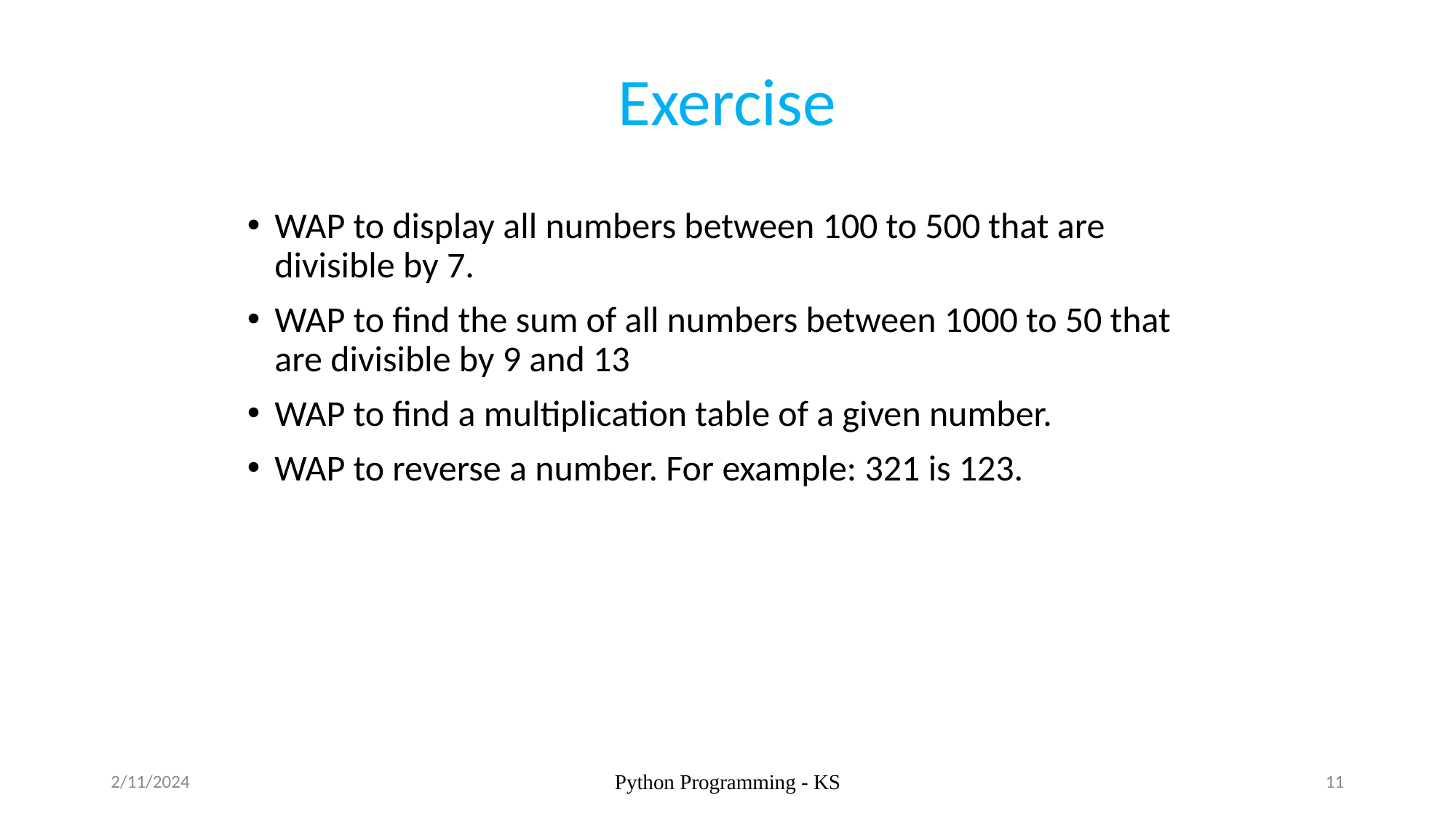

# Exercise
WAP to display all numbers between 100 to 500 that are divisible by 7.
WAP to find the sum of all numbers between 1000 to 50 that are divisible by 9 and 13
WAP to find a multiplication table of a given number.
WAP to reverse a number. For example: 321 is 123.

2/11/2024
Python Programming - KS
11